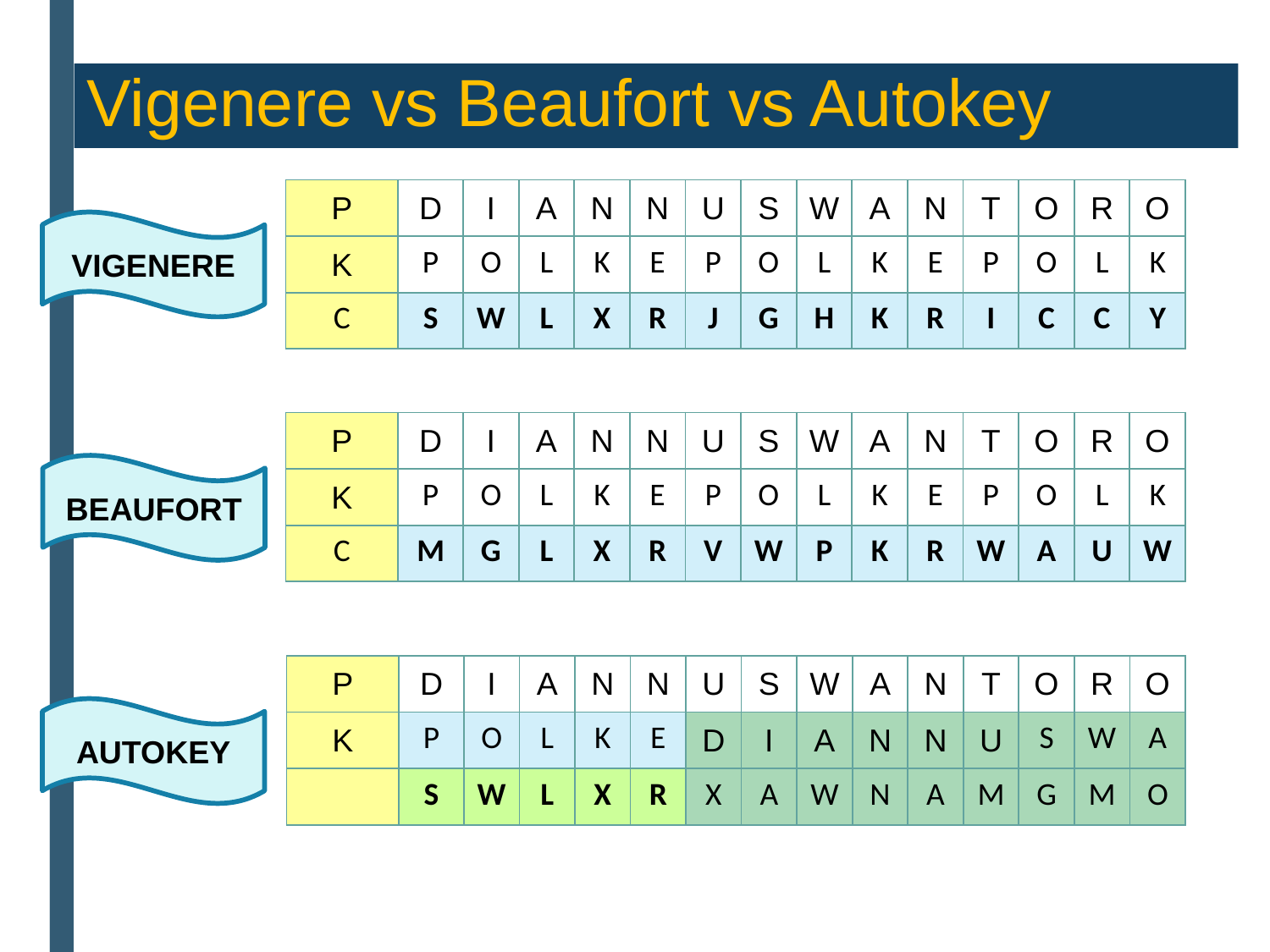

Vigenere vs Beaufort vs Autokey
| P | D | I | A | N | N | U | S | W | A | N | T | O | R | O |
| --- | --- | --- | --- | --- | --- | --- | --- | --- | --- | --- | --- | --- | --- | --- |
| K | P | O | L | K | E | P | O | L | K | E | P | O | L | K |
| C | S | W | L | X | R | J | G | H | K | R | I | C | C | Y |
VIGENERE
| P | D | I | A | N | N | U | S | W | A | N | T | O | R | O |
| --- | --- | --- | --- | --- | --- | --- | --- | --- | --- | --- | --- | --- | --- | --- |
| K | P | O | L | K | E | P | O | L | K | E | P | O | L | K |
| C | M | G | L | X | R | V | W | P | K | R | W | A | U | W |
BEAUFORT
| P | D | I | A | N | N | U | S | W | A | N | T | O | R | O |
| --- | --- | --- | --- | --- | --- | --- | --- | --- | --- | --- | --- | --- | --- | --- |
| K | P | O | L | K | E | D | I | A | N | N | U | S | W | A |
|  | S | W | L | X | R | X | A | W | N | A | M | G | M | O |
AUTOKEY